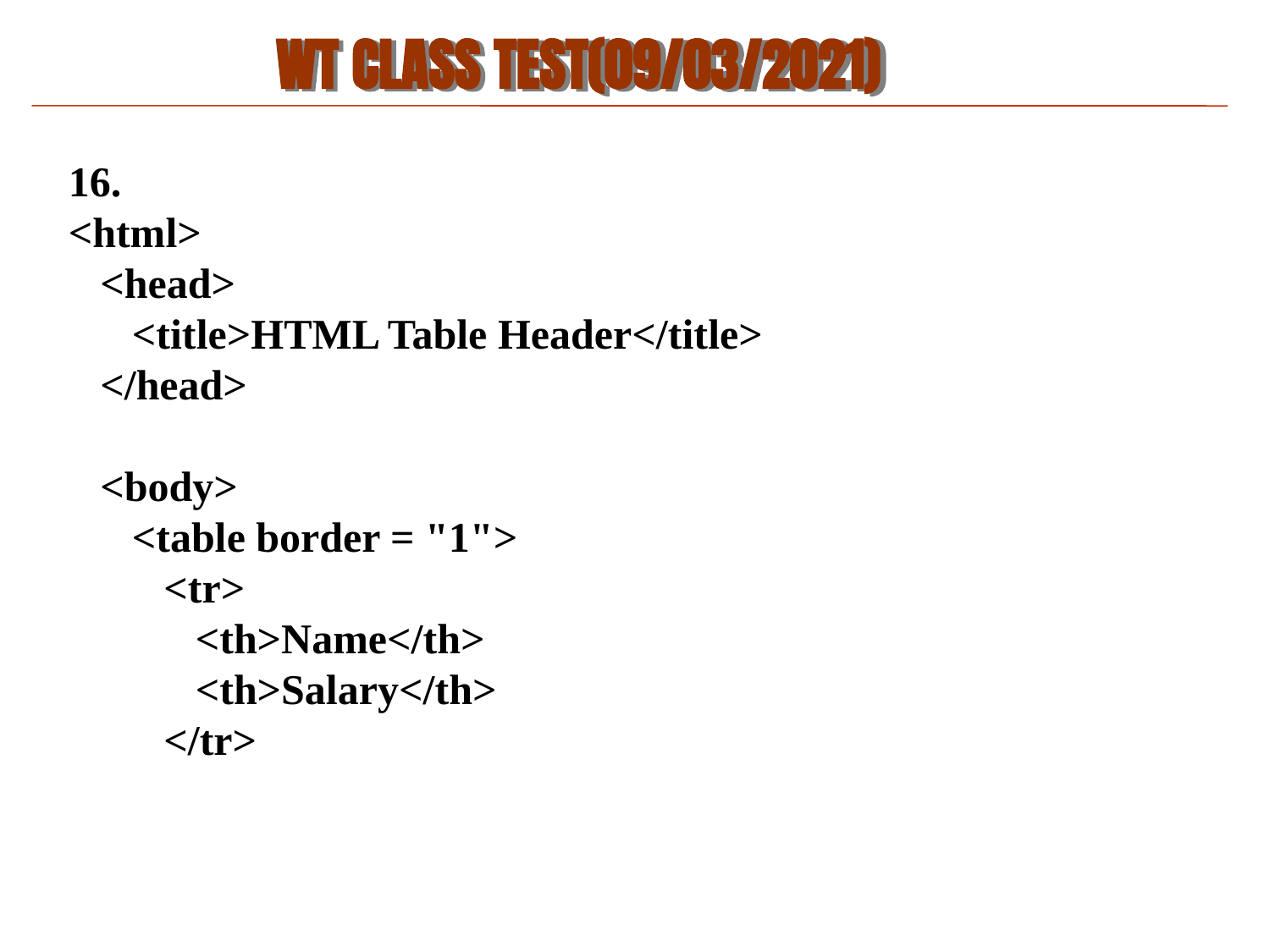

WT CLASS TEST(09/03/2021)

16.
<html>
   <head>
      <title>HTML Table Header</title>
   </head>

   <body>
      <table border = "1">
         <tr>
            <th>Name</th>
            <th>Salary</th>
         </tr>